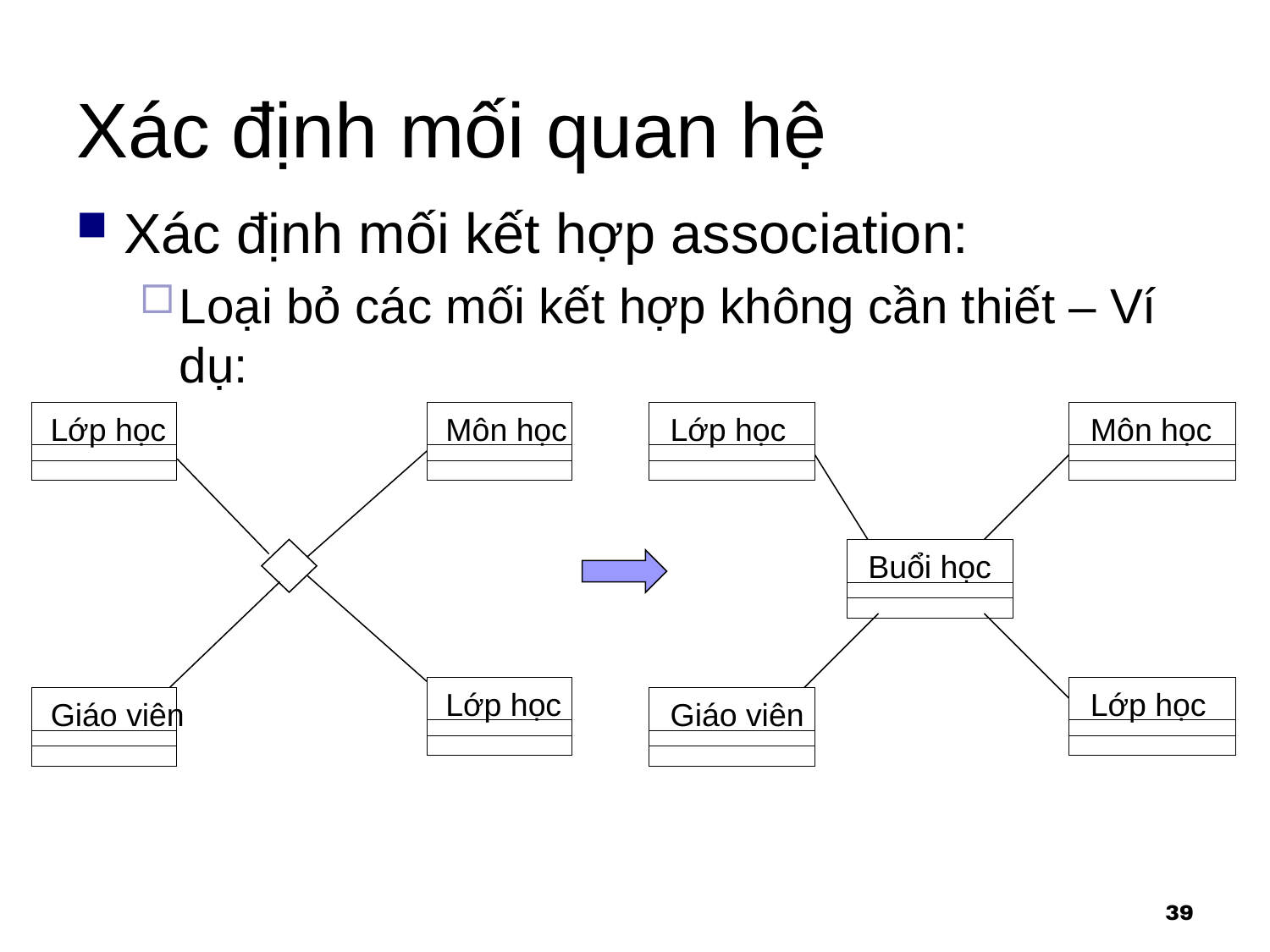

# Xác định mối quan hệ
Xác định mối kết hợp association:
Loại bỏ các mối kết hợp không cần thiết – Ví dụ:

Lớp học

Môn học

Lớp học

Giáo viên

Lớp học

Môn học

Buổi học

Lớp học

Giáo viên

39